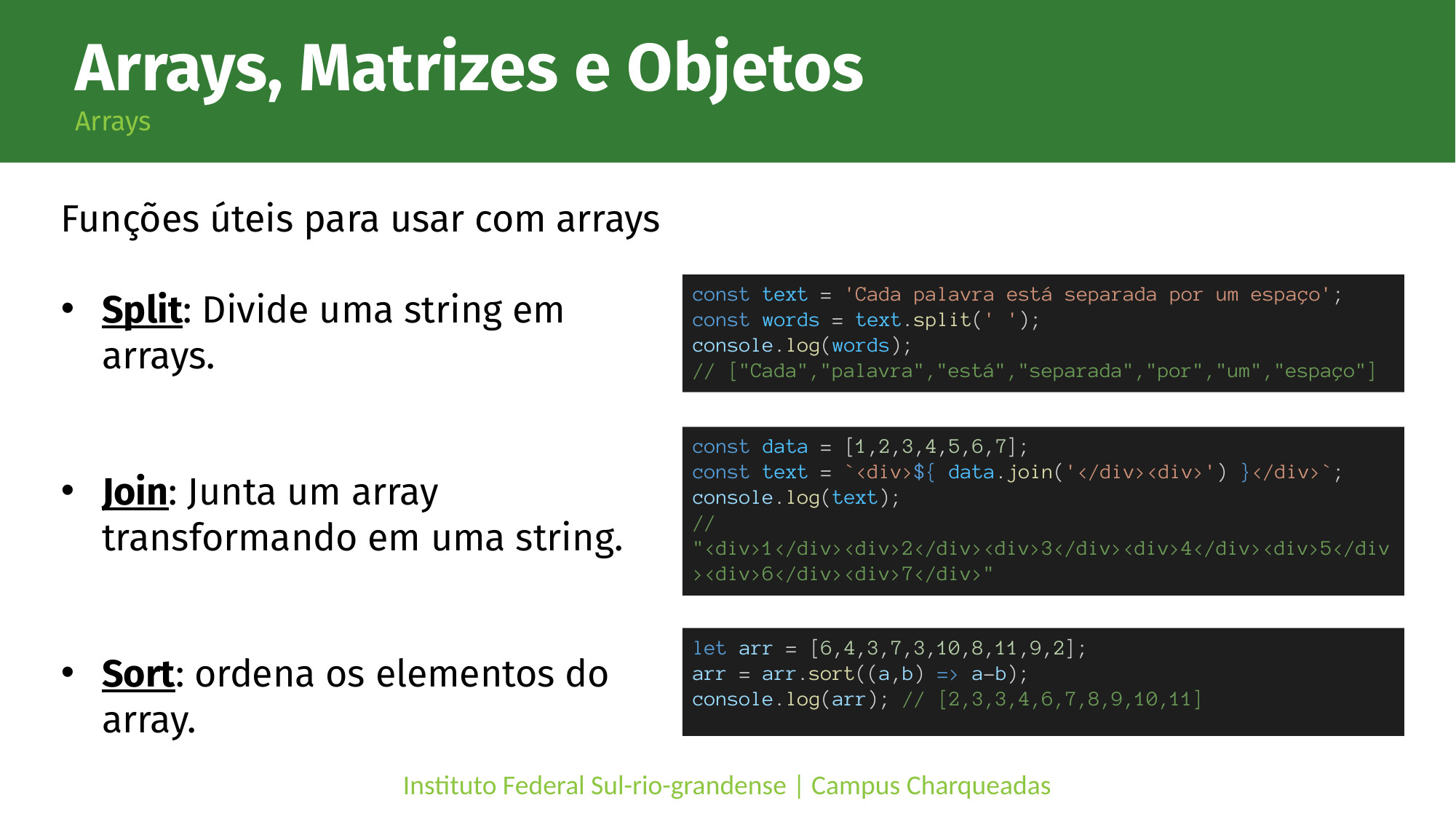

Arrays, Matrizes e Objetos
Arrays
Funções úteis para usar com arrays

Split: Divide uma string em arrays.

Join: Junta um array transformando em uma string.

Sort: ordena os elementos do array.
const text = 'Cada palavra está separada por um espaço';
const words = text.split(' ');
console.log(words);
// ["Cada","palavra","está","separada","por","um","espaço"]
const data = [1,2,3,4,5,6,7];
const text = `<div>${ data.join('</div><div>') }</div>`;
console.log(text);
// "<div>1</div><div>2</div><div>3</div><div>4</div><div>5</div><div>6</div><div>7</div>"
let arr = [6,4,3,7,3,10,8,11,9,2];
arr = arr.sort((a,b) => a-b);
console.log(arr); // [2,3,3,4,6,7,8,9,10,11]